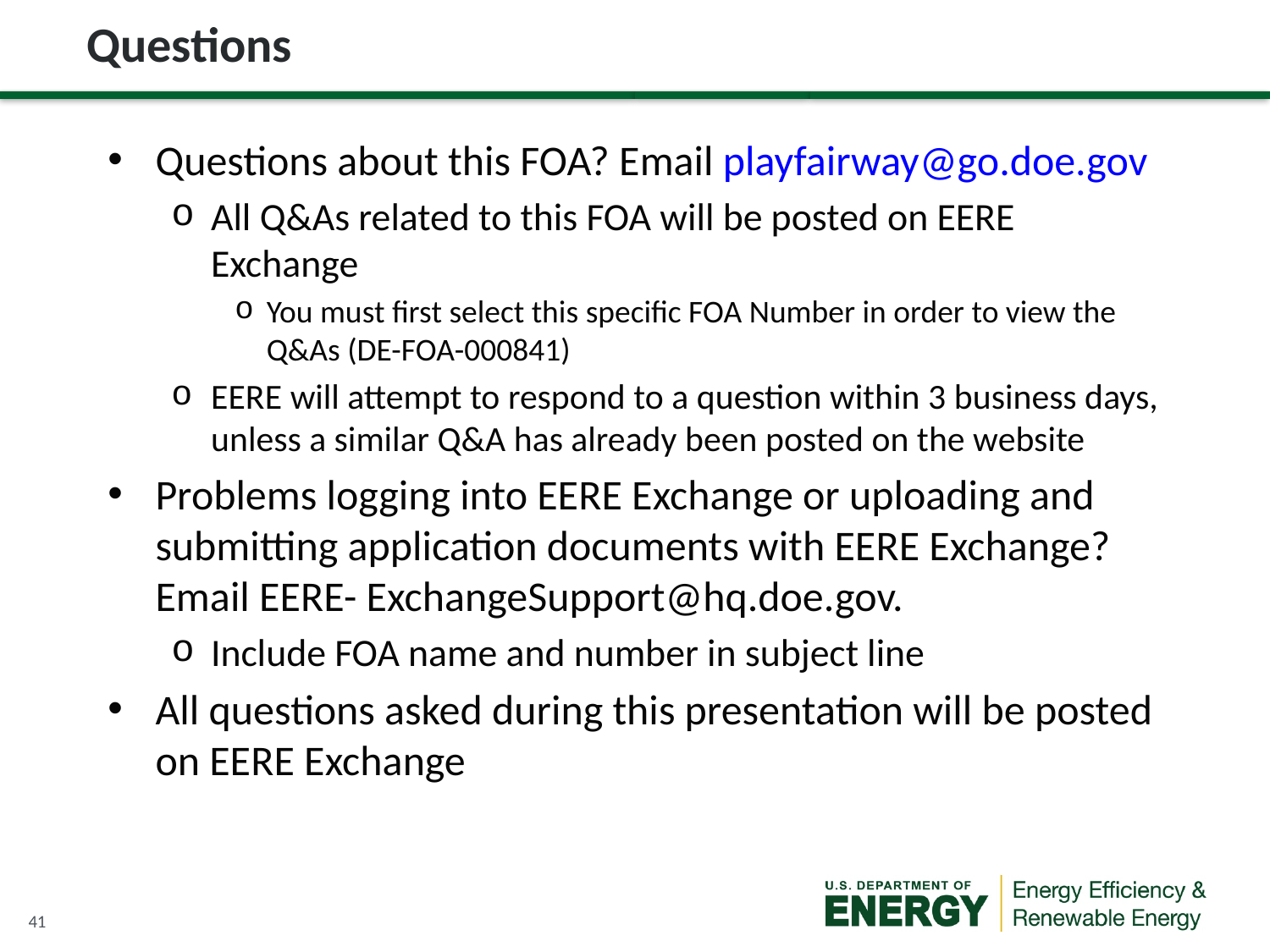

# Questions
Questions about this FOA? Email playfairway@go.doe.gov
All Q&As related to this FOA will be posted on EERE Exchange
You must first select this specific FOA Number in order to view the Q&As (DE-FOA-000841)
EERE will attempt to respond to a question within 3 business days, unless a similar Q&A has already been posted on the website
Problems logging into EERE Exchange or uploading and submitting application documents with EERE Exchange? Email EERE- ExchangeSupport@hq.doe.gov.
Include FOA name and number in subject line
All questions asked during this presentation will be posted on EERE Exchange